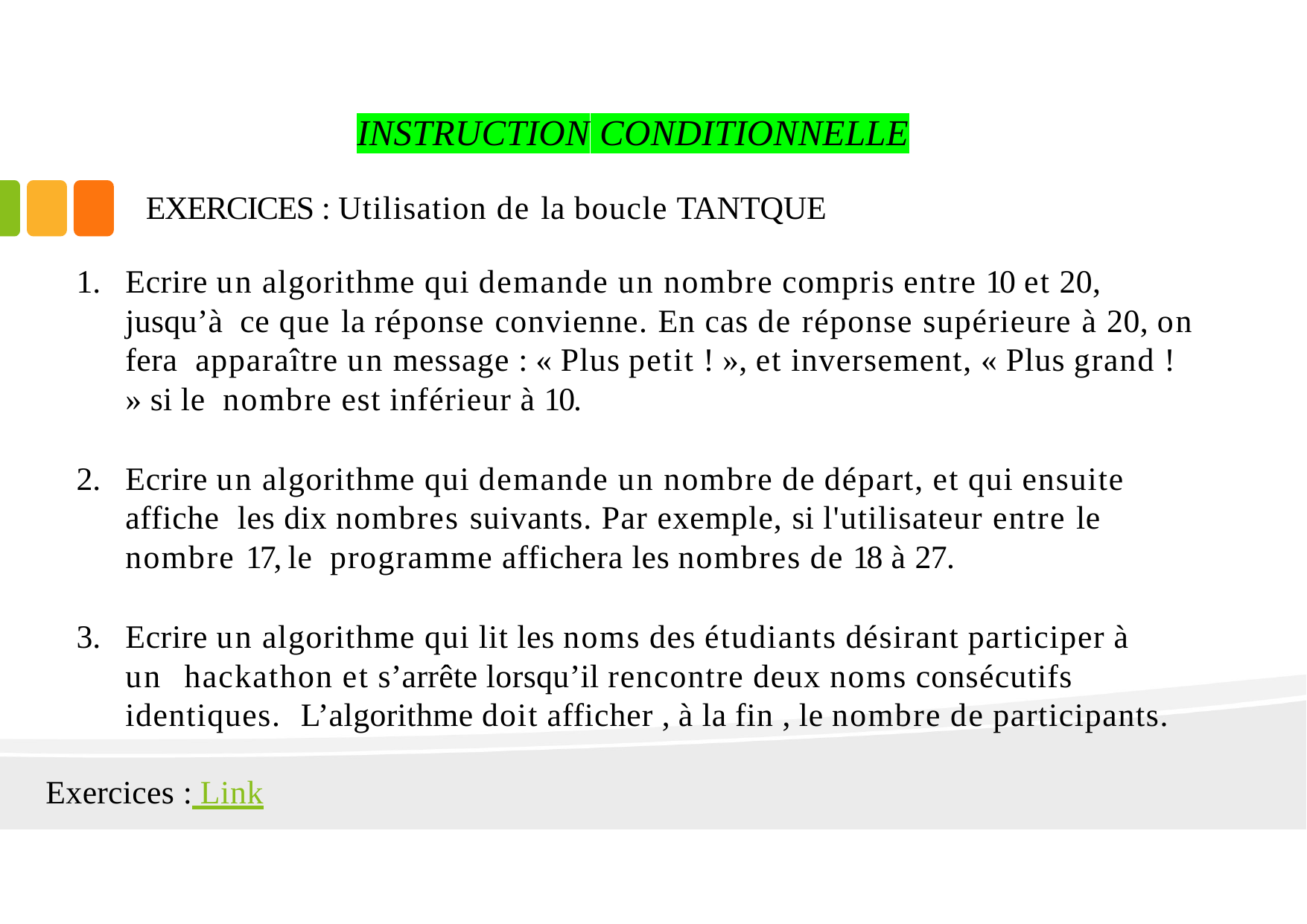

# INSTRUCTION CONDITIONNELLE
EXERCICES : Utilisation de la boucle TANTQUE

Ecrire un algorithme qui demande un nombre compris entre 10 et 20, jusqu’à  ce que la réponse convienne. En cas de réponse supérieure à 20, on fera  apparaître un message : « Plus petit ! », et inversement, « Plus grand ! » si le  nombre est inférieur à 10.

Ecrire un algorithme qui demande un nombre de départ, et qui ensuite affiche  les dix nombres suivants. Par exemple, si l'utilisateur entre le nombre 17, le  programme affichera les nombres de 18 à 27.

Ecrire un algorithme qui lit les noms des étudiants désirant participer à un  hackathon et s’arrête lorsqu’il rencontre deux noms consécutifs identiques.  L’algorithme doit afficher , à la fin , le nombre de participants.

Exercices : Link